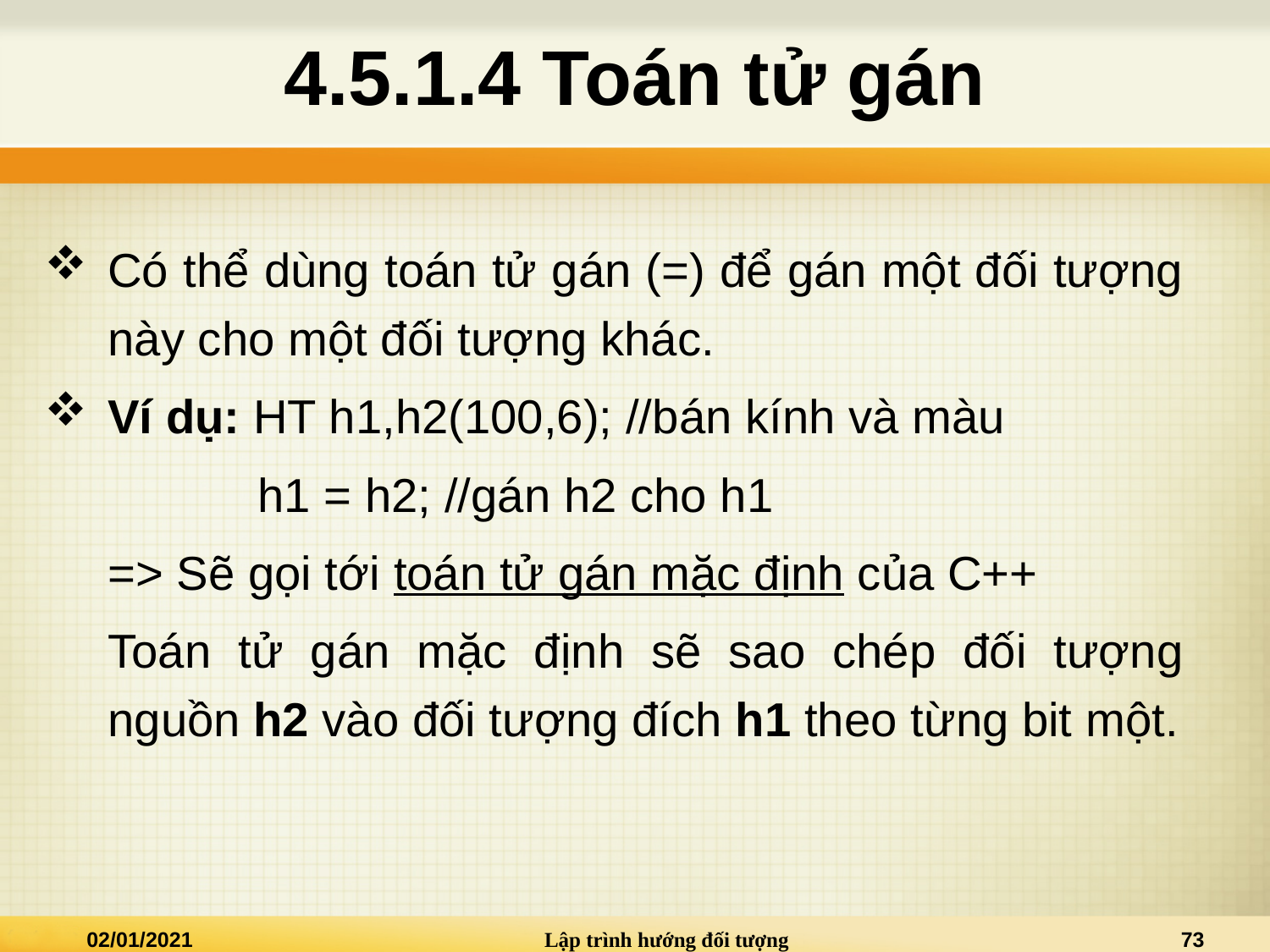

# 4.5.1.4 Toán tử gán
Có thể dùng toán tử gán (=) để gán một đối tượng này cho một đối tượng khác.
Ví dụ: HT h1,h2(100,6); //bán kính và màu
                h1 = h2; //gán h2 cho h1
=> Sẽ gọi tới toán tử gán mặc định của C++
Toán tử gán mặc định sẽ sao chép đối tượng nguồn h2 vào đối tượng đích h1 theo từng bit một.
02/01/2021
Lập trình hướng đối tượng
73